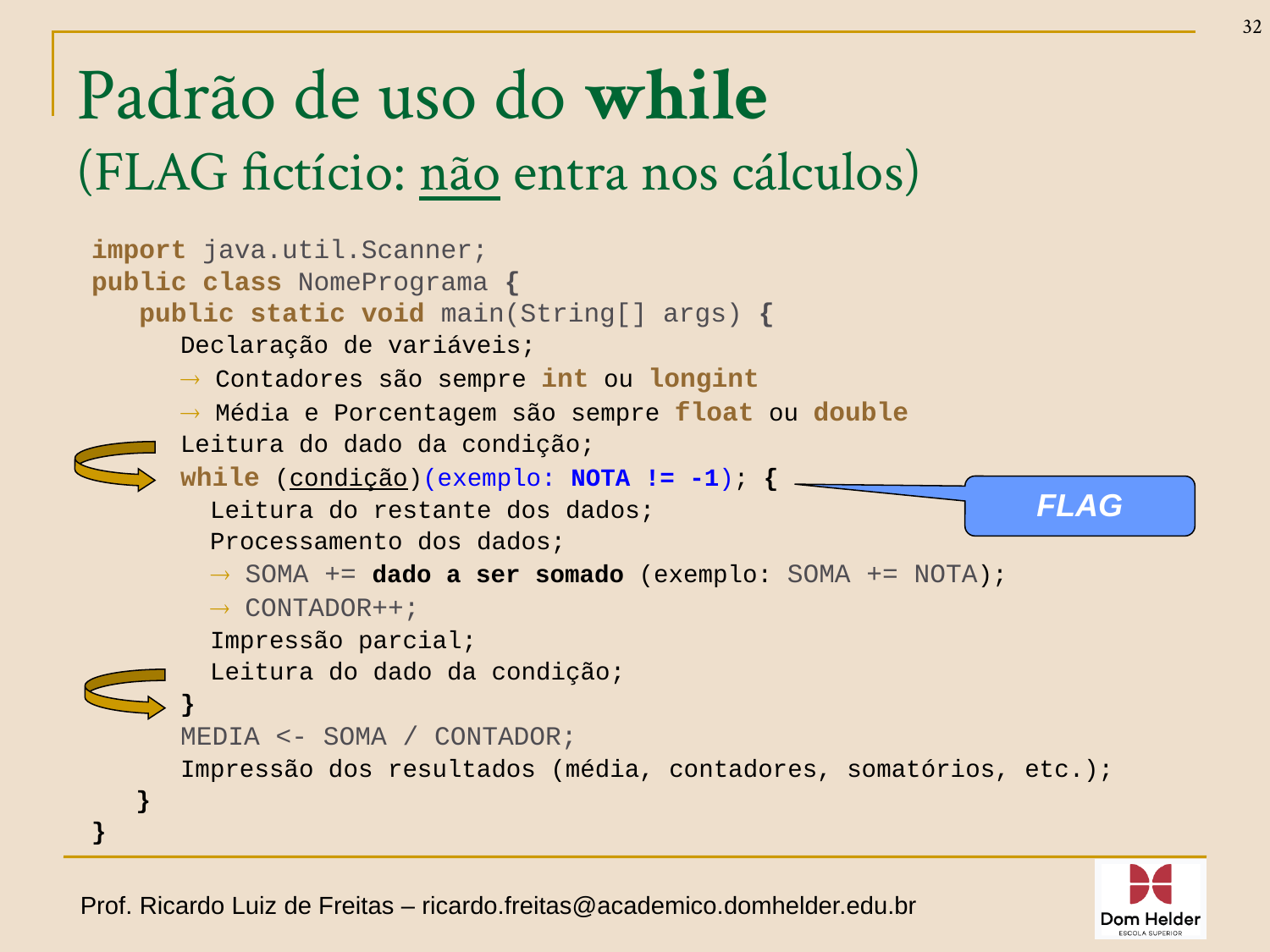

32
# Padrão de uso do while (FLAG fictício: não entra nos cálculos)
import java.util.Scanner;
public class NomePrograma {
   public static void main(String[] args) {
      Declaração de variáveis;
      → Contadores são sempre int ou longint
      → Média e Porcentagem são sempre float ou double
      Leitura do dado da condição;
      while (condição)(exemplo: NOTA != -1); {
        Leitura do restante dos dados;
        Processamento dos dados;
                 → SOMA += dado a ser somado (exemplo: SOMA += NOTA);
        → CONTADOR++;
        Impressão parcial;
        Leitura do dado da condição;
      }
      MEDIA <- SOMA / CONTADOR;
      Impressão dos resultados (média, contadores, somatórios, etc.);
   }
}

FLAG